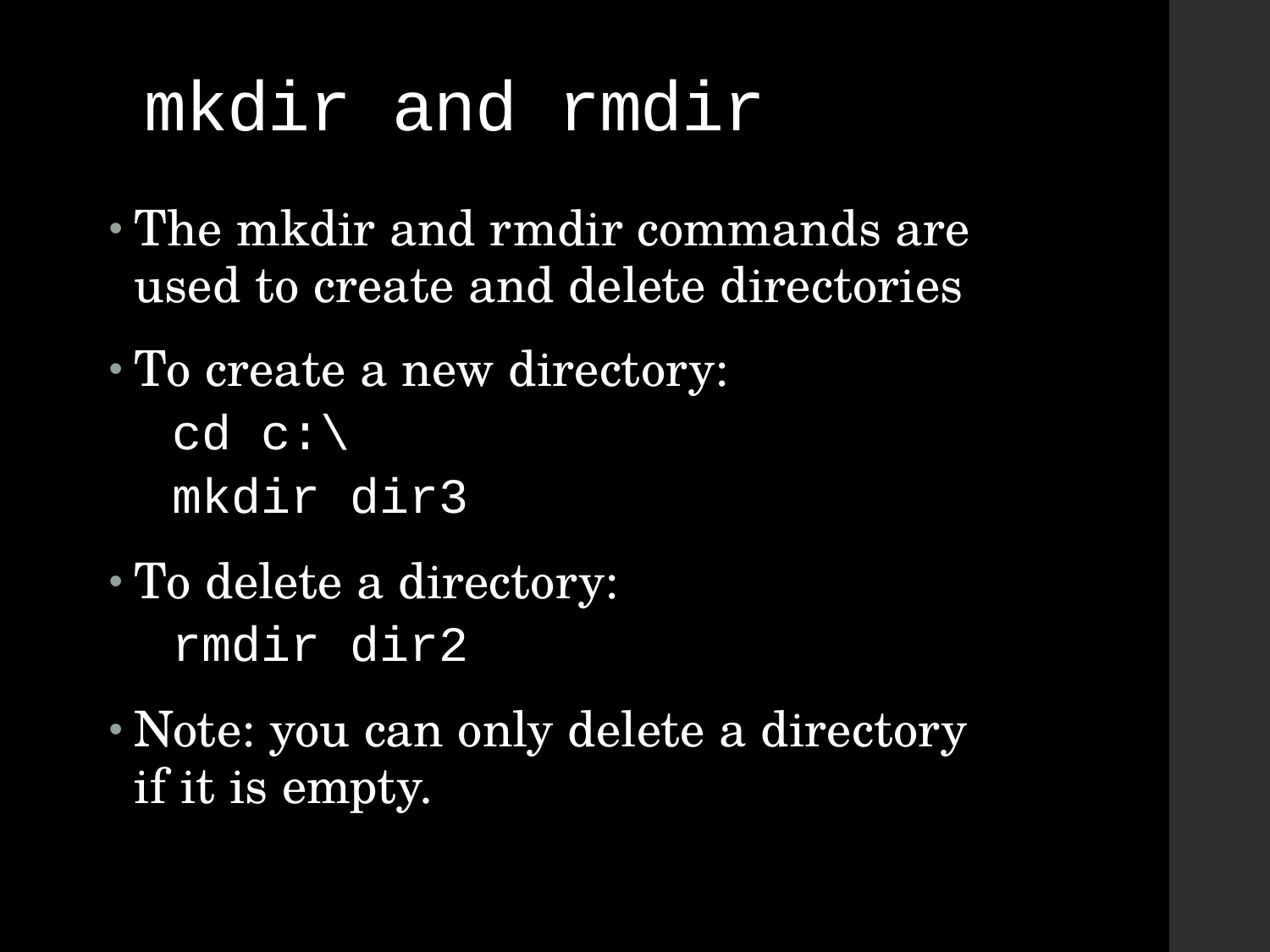

# mkdir and rmdir
The mkdir and rmdir commands are used to create and delete directories
To create a new directory:
cd c:\
mkdir dir3
To delete a directory:
rmdir dir2
Note: you can only delete a directory if it is empty.